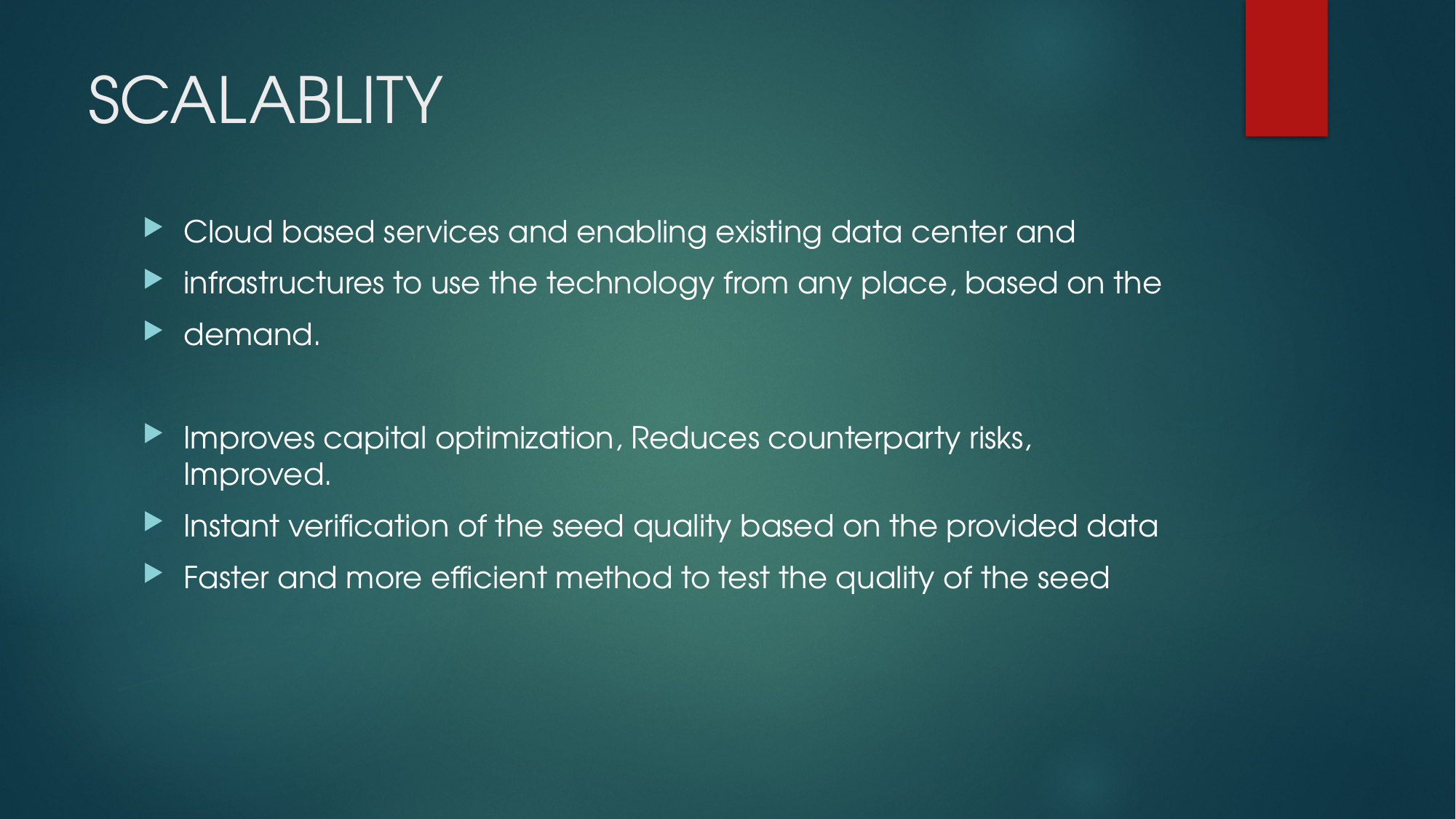

# SCALABLITY

Cloud based services and enabling existing data center and
infrastructures to use the technology from any place, based on the
demand.

Improves capital optimization, Reduces counterparty risks, Improved.
Instant verification of the seed quality based on the provided data
Faster and more efficient method to test the quality of the seed